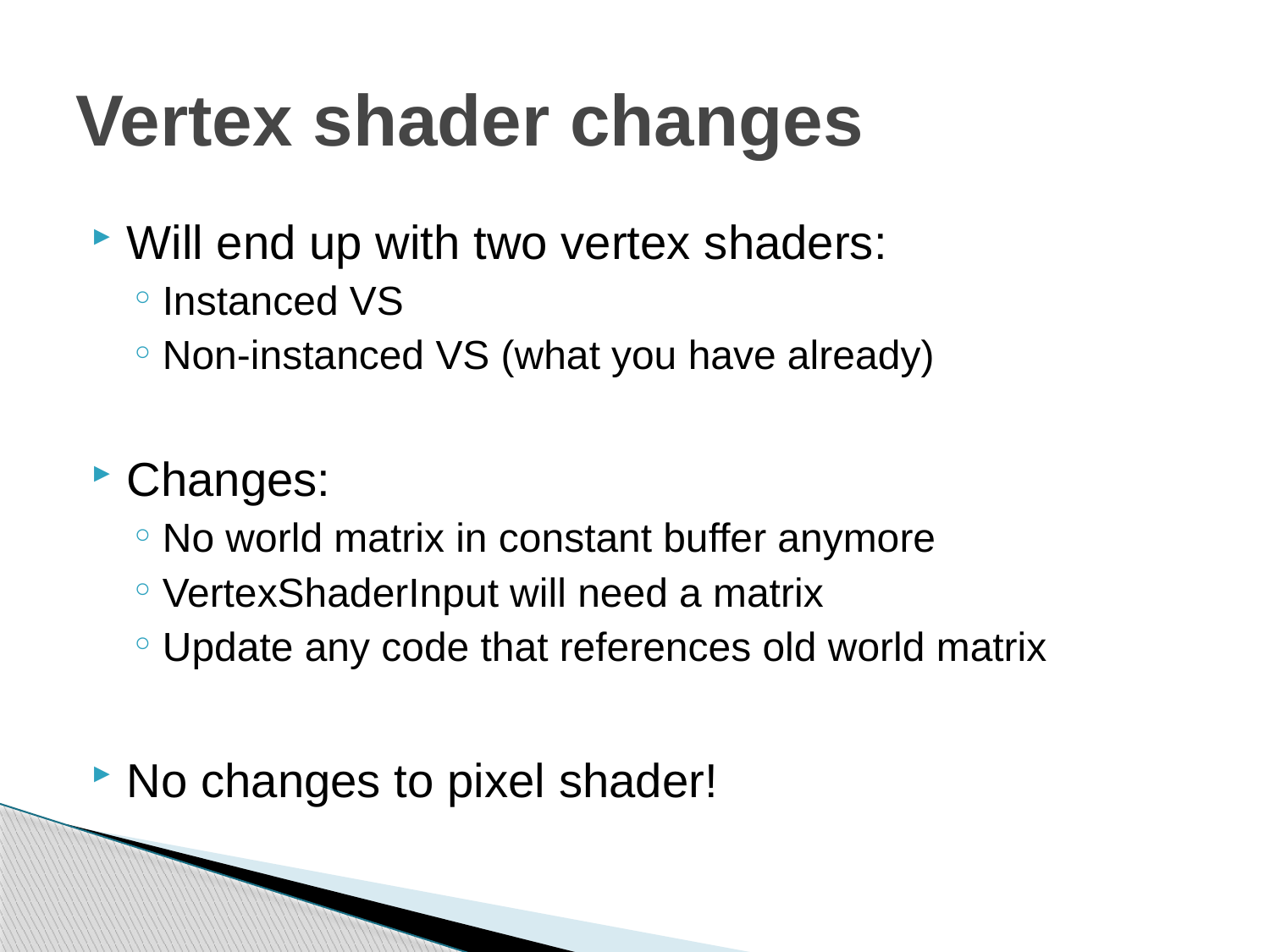

# Vertex shader changes
Will end up with two vertex shaders:
Instanced VS
Non-instanced VS (what you have already)

Changes:
No world matrix in constant buffer anymore
VertexShaderInput will need a matrix
Update any code that references old world matrix

No changes to pixel shader!